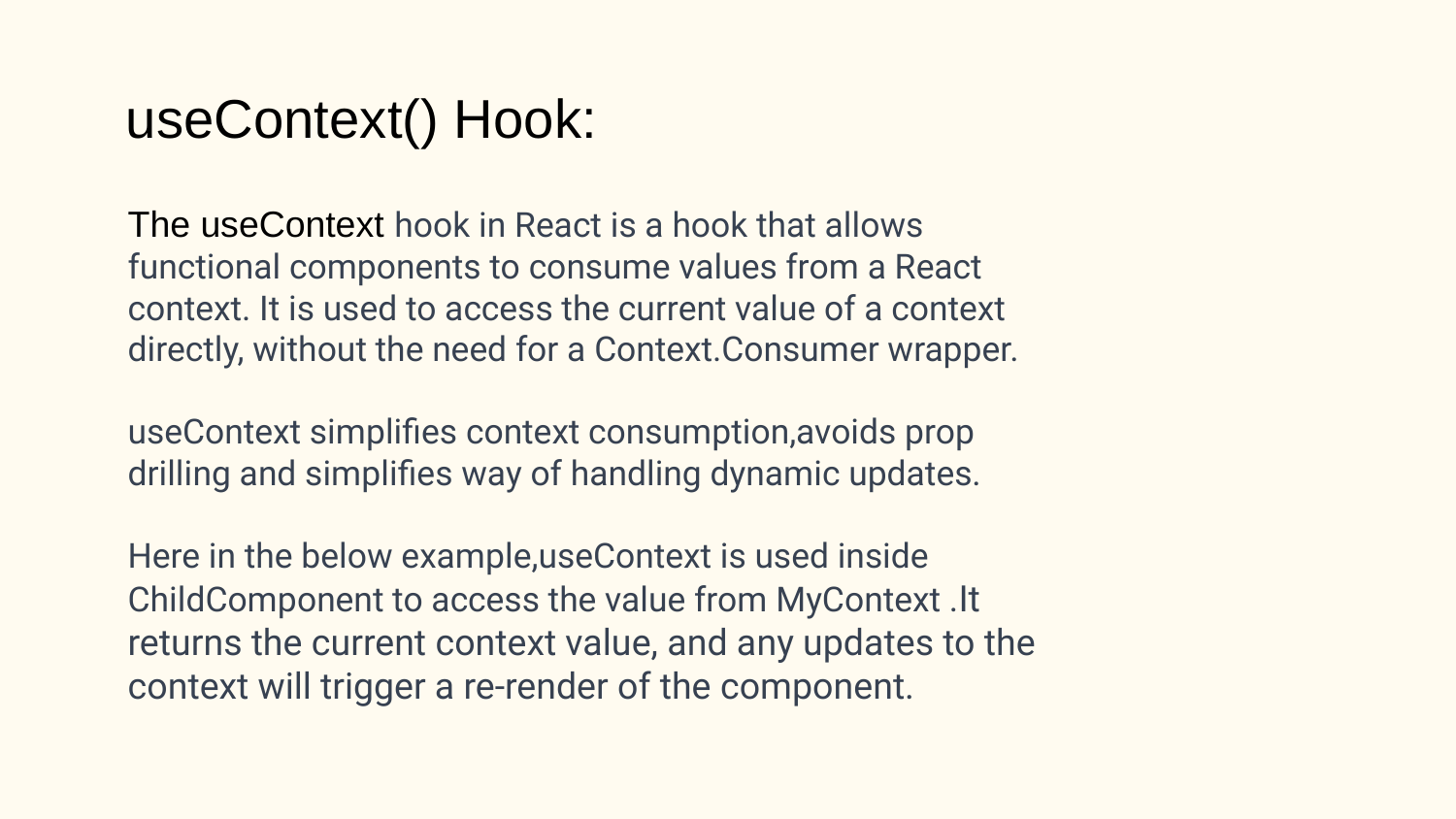

useContext() Hook:
#
The useContext hook in React is a hook that allows functional components to consume values from a React context. It is used to access the current value of a context directly, without the need for a Context.Consumer wrapper.

useContext simplifies context consumption,avoids prop drilling and simplifies way of handling dynamic updates.

Here in the below example,useContext is used inside ChildComponent to access the value from MyContext .It returns the current context value, and any updates to the context will trigger a re-render of the component.